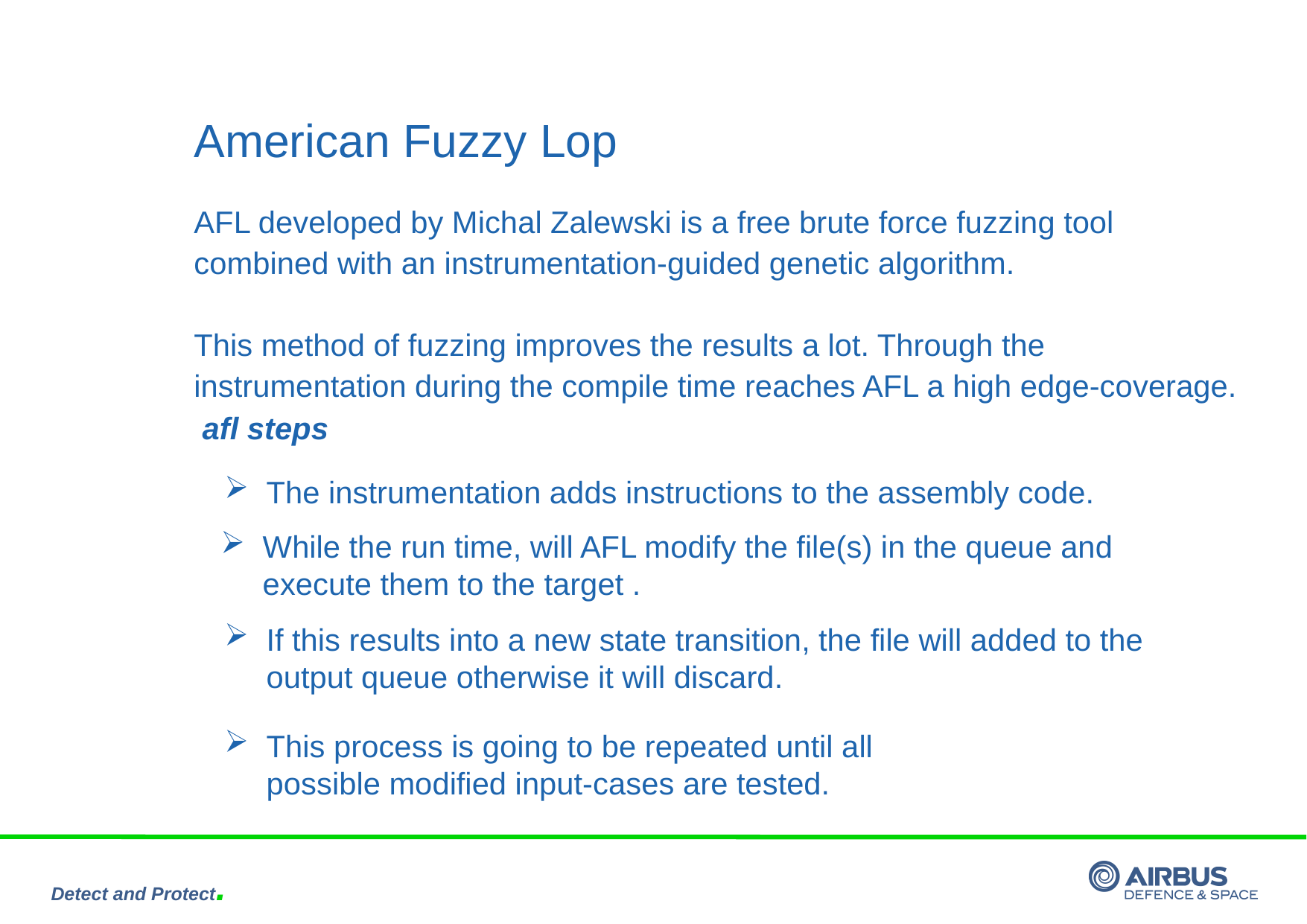

# American Fuzzy Lop
AFL developed by Michal Zalewski is a free brute force fuzzing tool combined with an instrumentation-guided genetic algorithm.

This method of fuzzing improves the results a lot. Through the instrumentation during the compile time reaches AFL a high edge-coverage.

afl steps
The instrumentation adds instructions to the assembly code.
While the run time, will AFL modify the file(s) in the queue and execute them to the target .

If this results into a new state transition, the file will added to the output queue otherwise it will discard.

This process is going to be repeated until all possible modified input-cases are tested.